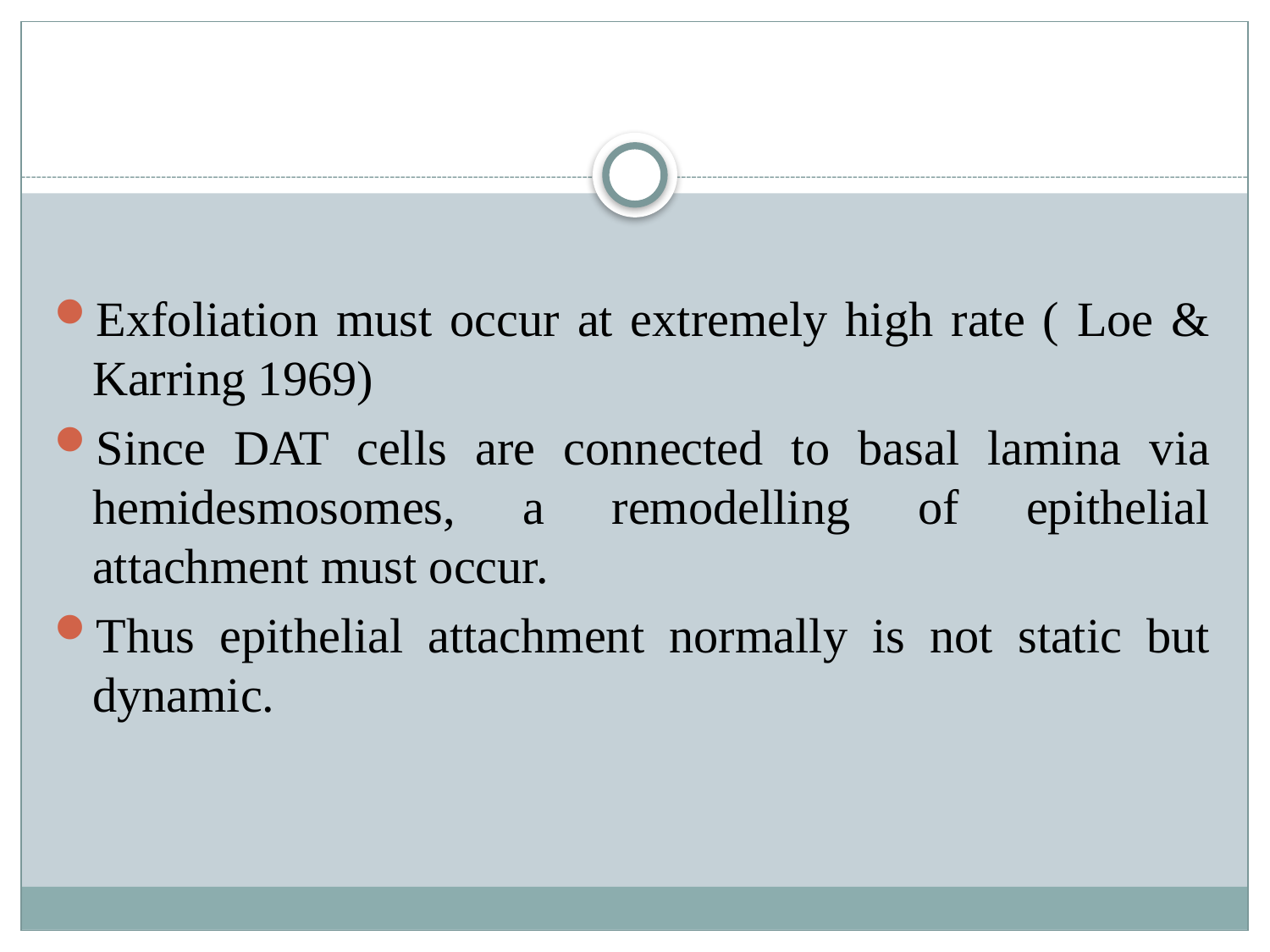

#

Exfoliation must occur at extremely high rate ( Loe & Karring 1969)
Since DAT cells are connected to basal lamina via hemidesmosomes, a remodelling of epithelial attachment must occur.
Thus epithelial attachment normally is not static but dynamic.